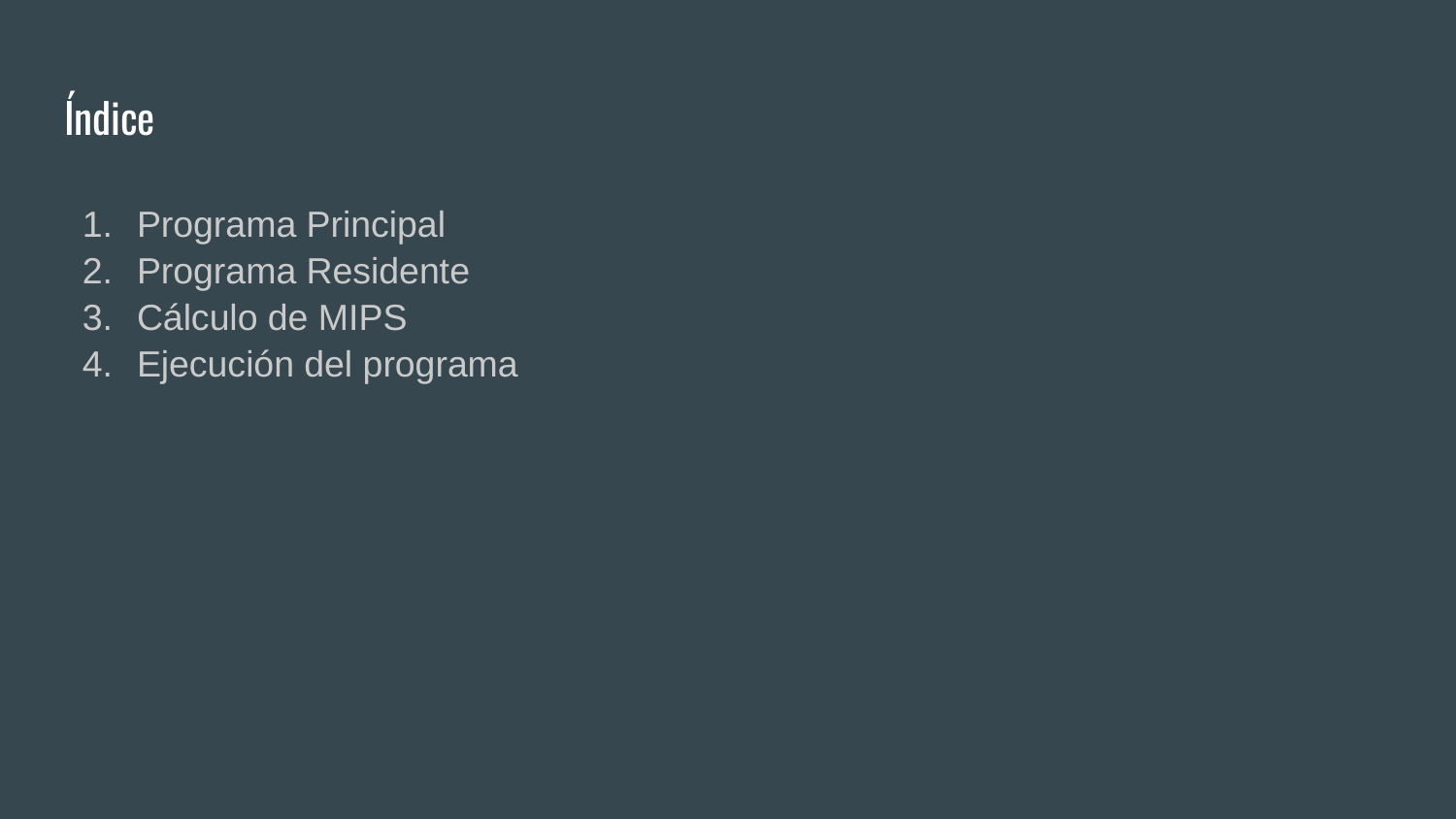

# Índice
Programa Principal
Programa Residente
Cálculo de MIPS
Ejecución del programa